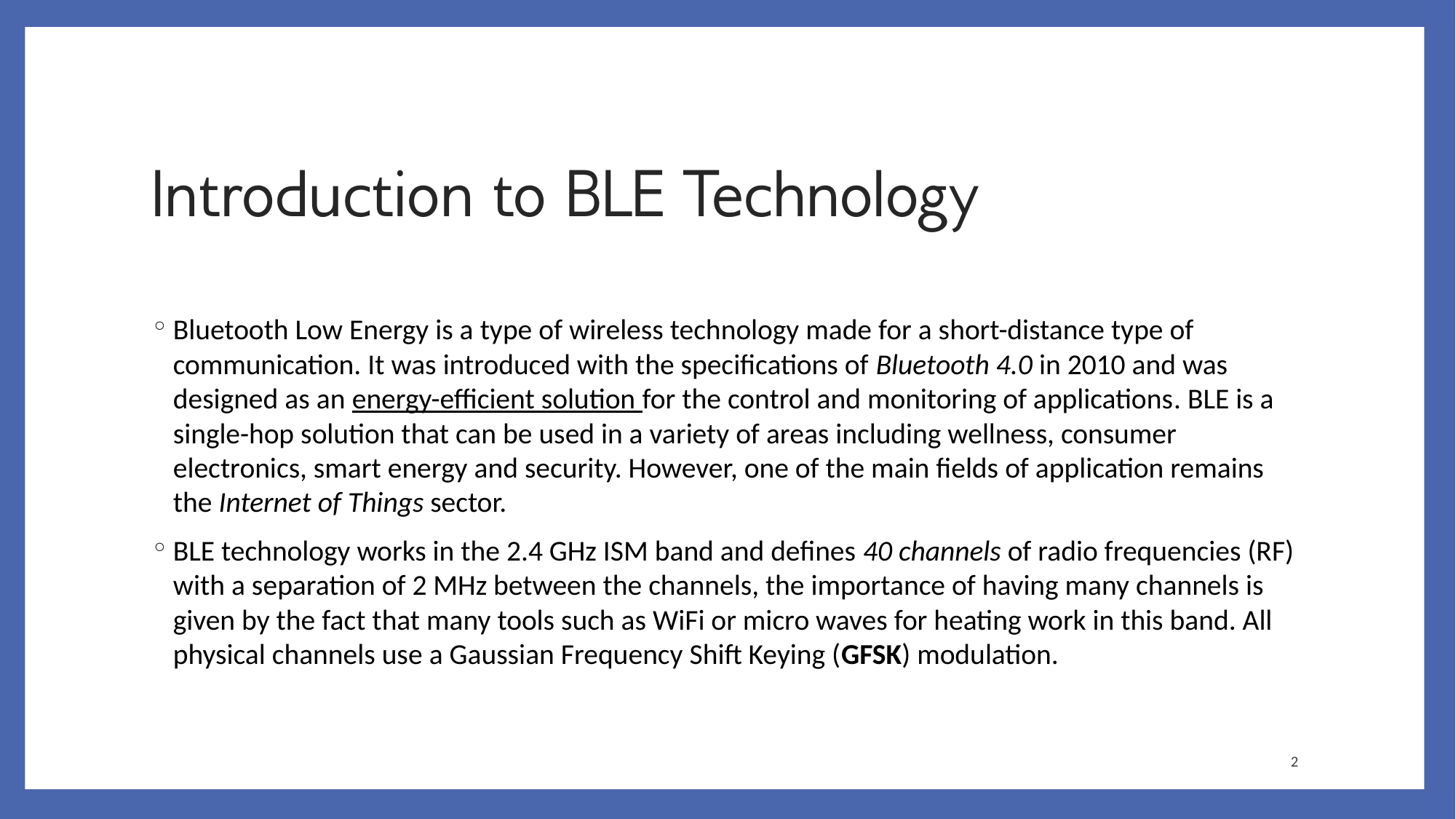

# Introduction to BLE Technology
Bluetooth Low Energy is a type of wireless technology made for a short-distance type of communication. It was introduced with the specifications of Bluetooth 4.0 in 2010 and was designed as an energy-efficient solution for the control and monitoring of applications. BLE is a single-hop solution that can be used in a variety of areas including wellness, consumer electronics, smart energy and security. However, one of the main fields of application remains the Internet of Things sector.
BLE technology works in the 2.4 GHz ISM band and defines 40 channels of radio frequencies (RF) with a separation of 2 MHz between the channels, the importance of having many channels is given by the fact that many tools such as WiFi or micro waves for heating work in this band. All physical channels use a Gaussian Frequency Shift Keying (GFSK) modulation.
2